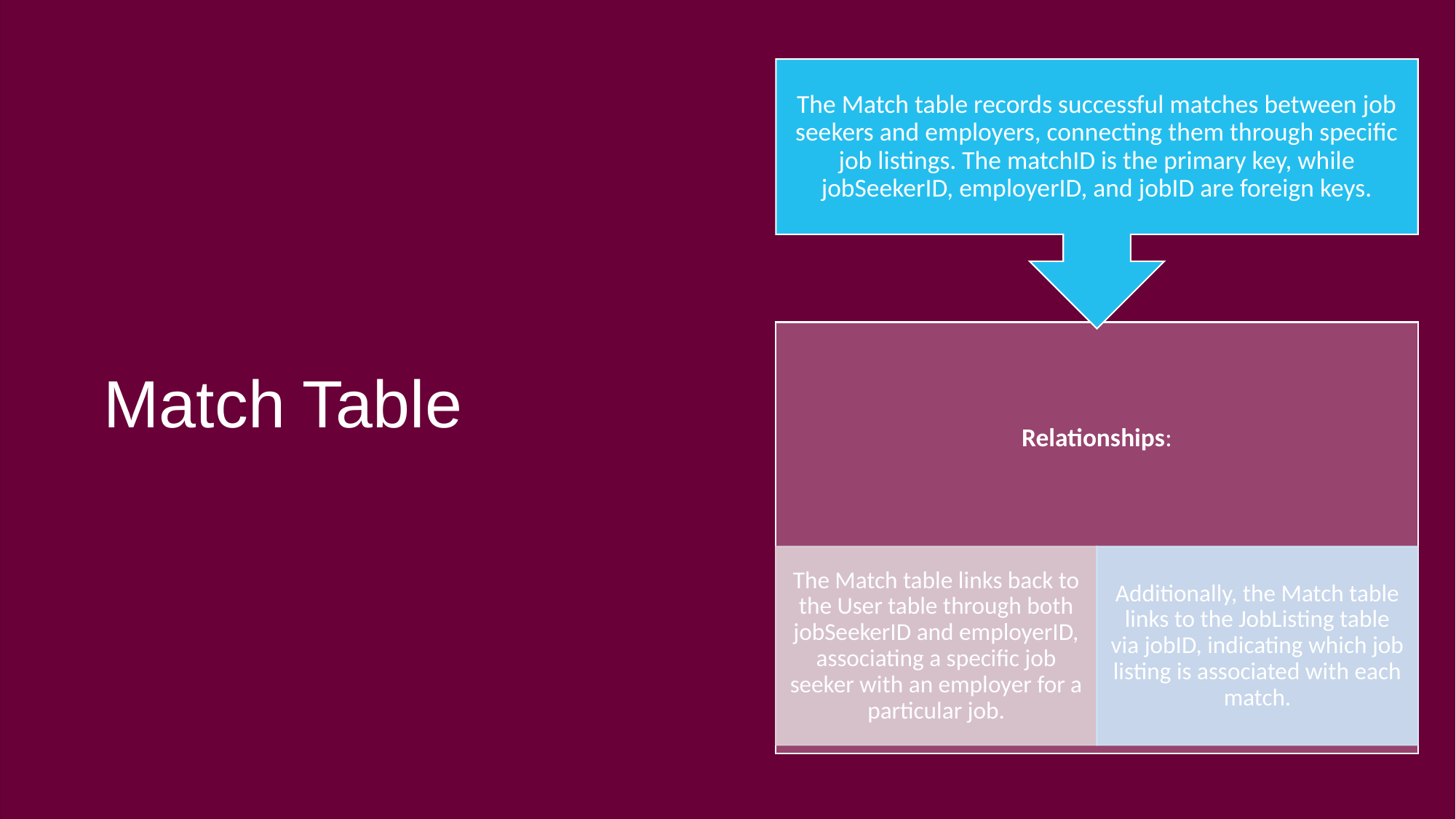

# Match Table
Relationships:
The Match table links back to the User table through both jobSeekerID and employerID, associating a specific job seeker with an employer for a particular job.
Additionally, the Match table links to the JobListing table via jobID, indicating which job listing is associated with each match.
The Match table records successful matches between job seekers and employers, connecting them through specific job listings. The matchID is the primary key, while jobSeekerID, employerID, and jobID are foreign keys.